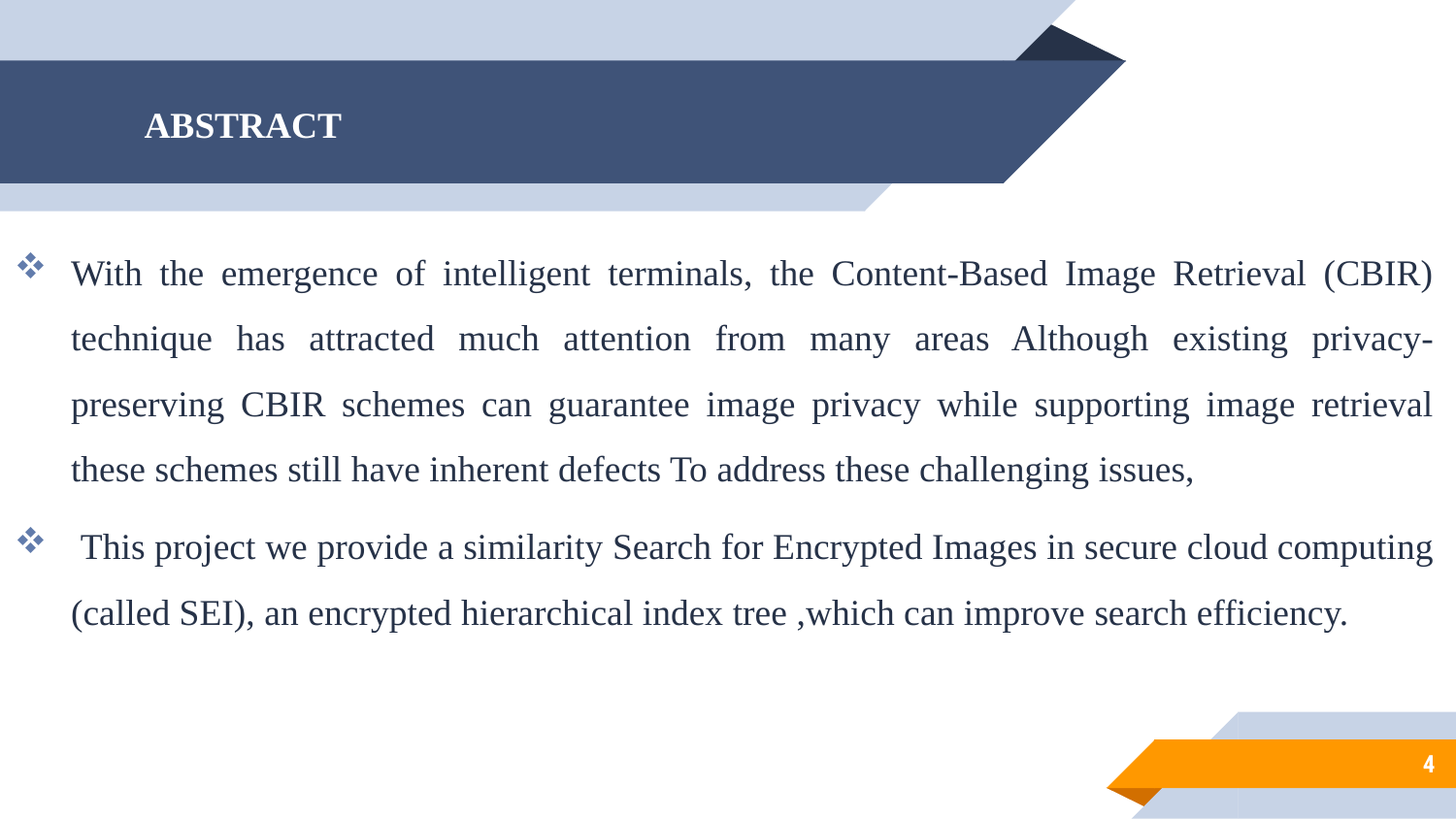

# ABSTRACT
With the emergence of intelligent terminals, the Content-Based Image Retrieval (CBIR) technique has attracted much attention from many areas Although existing privacy-preserving CBIR schemes can guarantee image privacy while supporting image retrieval these schemes still have inherent defects To address these challenging issues,
 This project we provide a similarity Search for Encrypted Images in secure cloud computing (called SEI), an encrypted hierarchical index tree ,which can improve search efficiency.
4